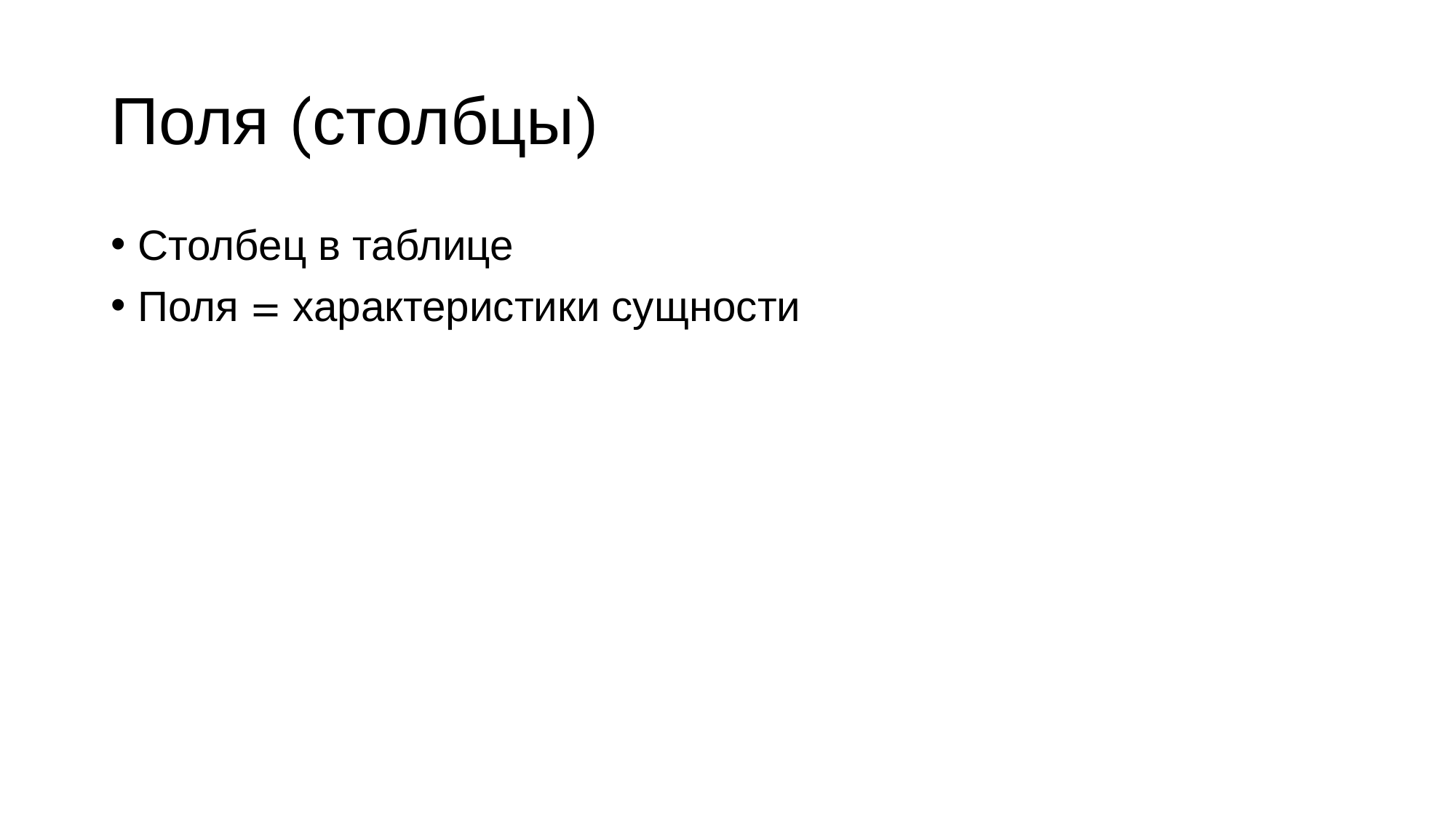

# Поля (столбцы)
Столбец в таблице
Поля = характеристики сущности